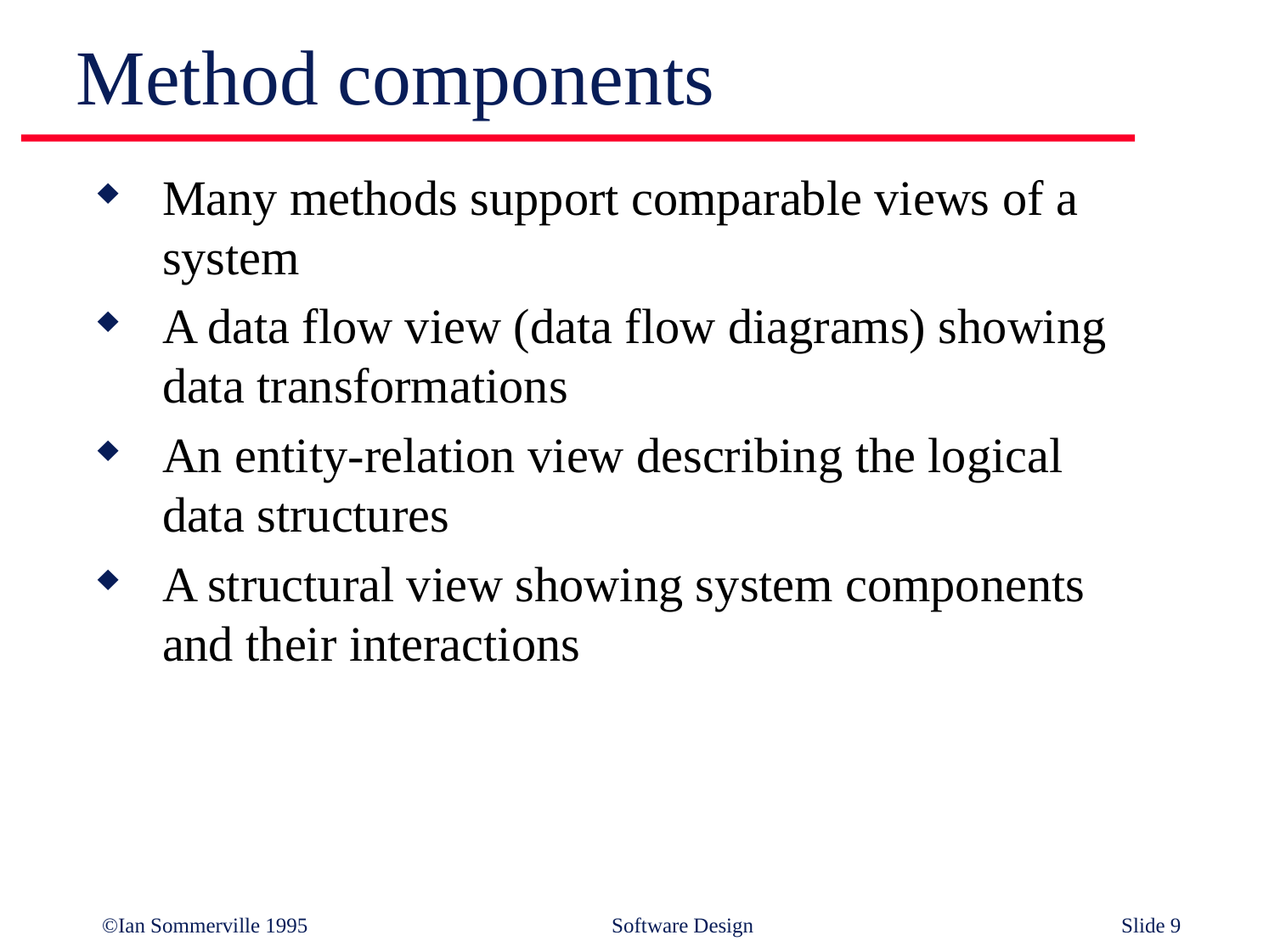

# Method components
Many methods support comparable views of a
system
A data flow view (data flow diagrams) showing
data transformations
An entity-relation view describing the logical
data structures
A structural view showing system components
and their interactions